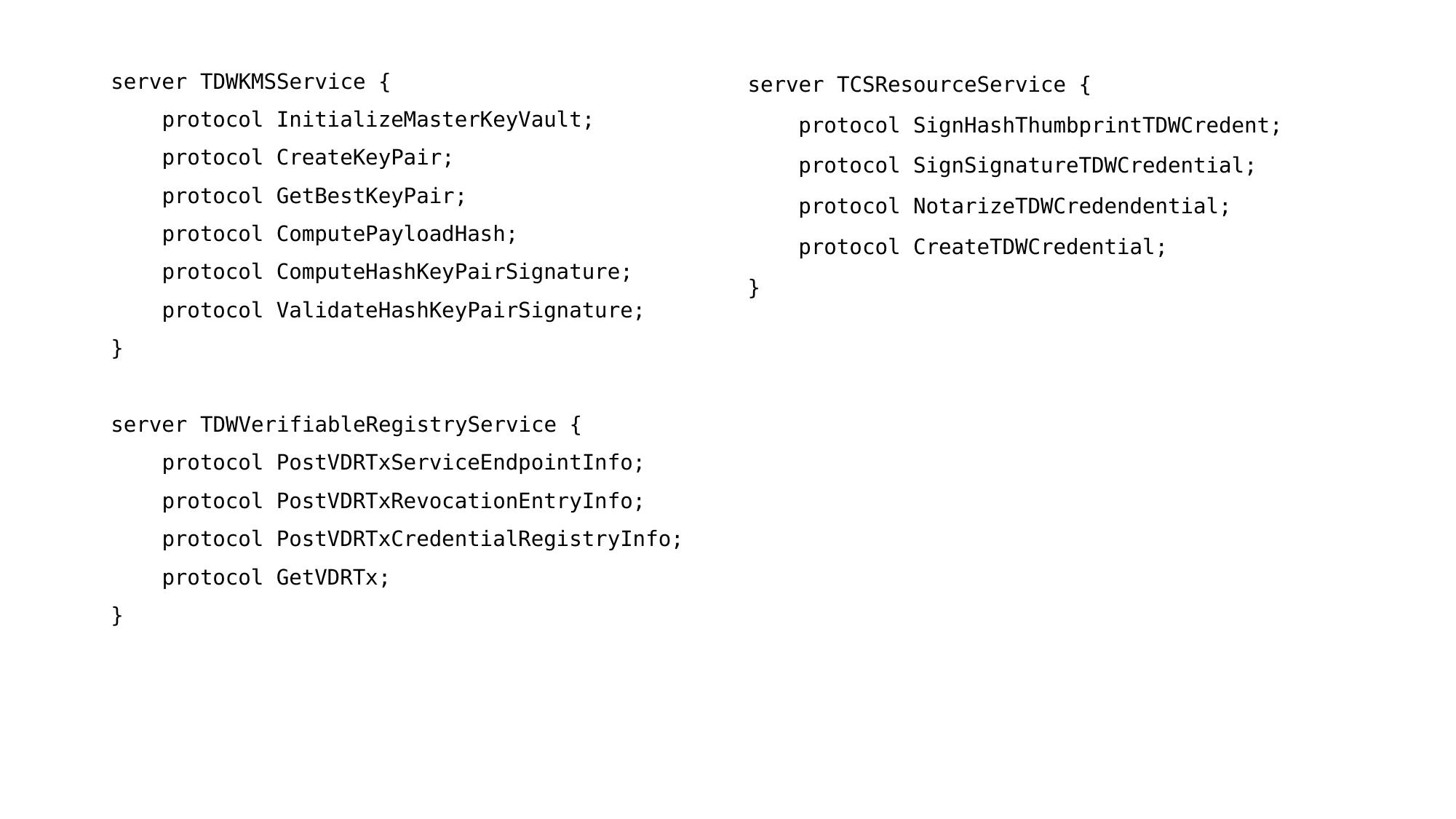

server TDWKMSService {
    protocol InitializeMasterKeyVault;
    protocol CreateKeyPair;
    protocol GetBestKeyPair;
    protocol ComputePayloadHash;
    protocol ComputeHashKeyPairSignature;
    protocol ValidateHashKeyPairSignature;
}

server TDWVerifiableRegistryService {
    protocol PostVDRTxServiceEndpointInfo;
    protocol PostVDRTxRevocationEntryInfo;
    protocol PostVDRTxCredentialRegistryInfo;
    protocol GetVDRTx;
}
server TCSResourceService {
    protocol SignHashThumbprintTDWCredent;
    protocol SignSignatureTDWCredential;
    protocol NotarizeTDWCredendential;
    protocol CreateTDWCredential;
}